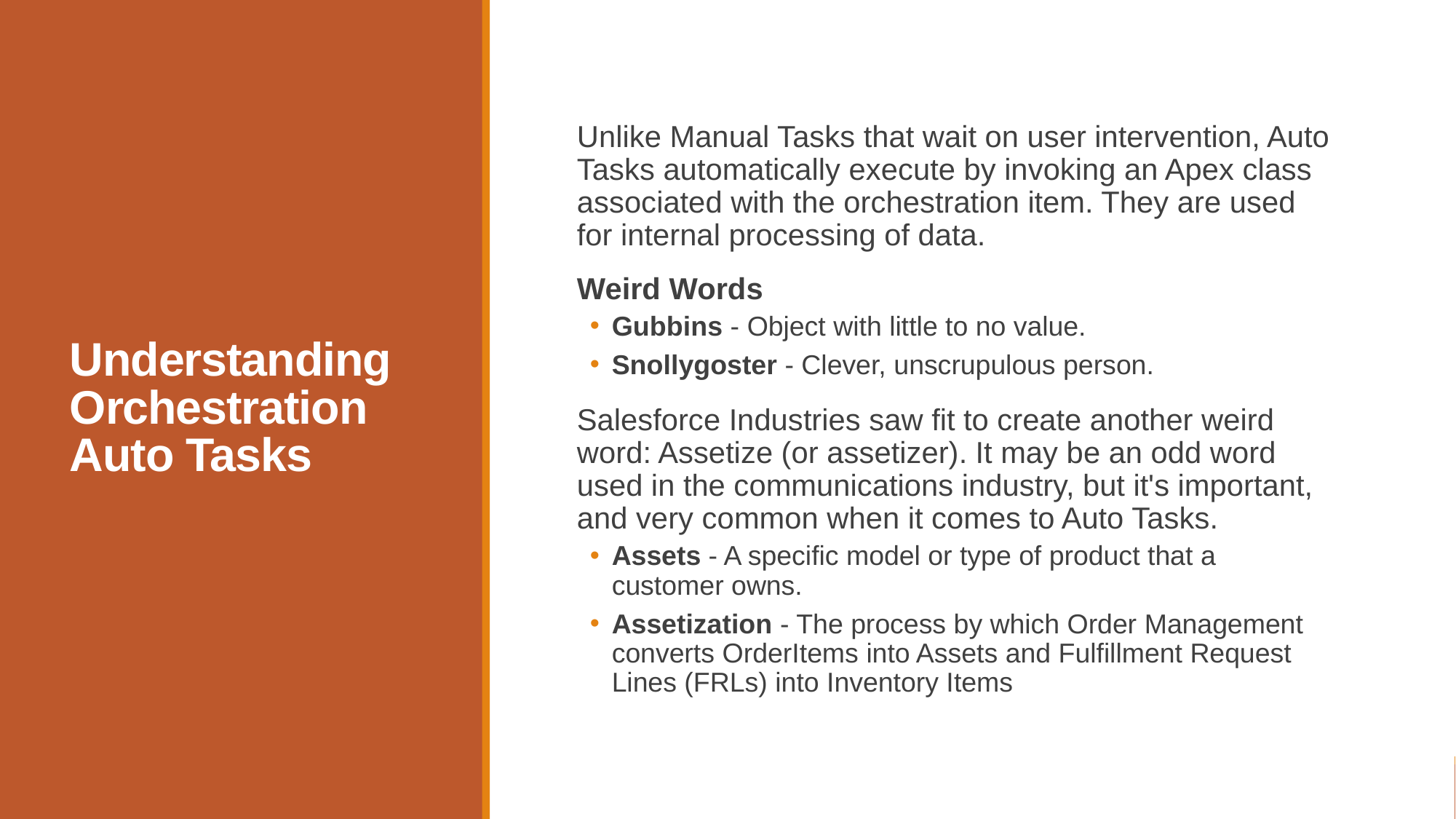

# Understanding Orchestration Auto Tasks
Unlike Manual Tasks that wait on user intervention, Auto Tasks automatically execute by invoking an Apex class associated with the orchestration item. They are used for internal processing of data.
Weird Words
Gubbins - Object with little to no value.
Snollygoster - Clever, unscrupulous person.
Salesforce Industries saw fit to create another weird word: Assetize (or assetizer). It may be an odd word used in the communications industry, but it's important, and very common when it comes to Auto Tasks.
Assets - A specific model or type of product that a customer owns.
Assetization - The process by which Order Management converts OrderItems into Assets and Fulfillment Request Lines (FRLs) into Inventory Items